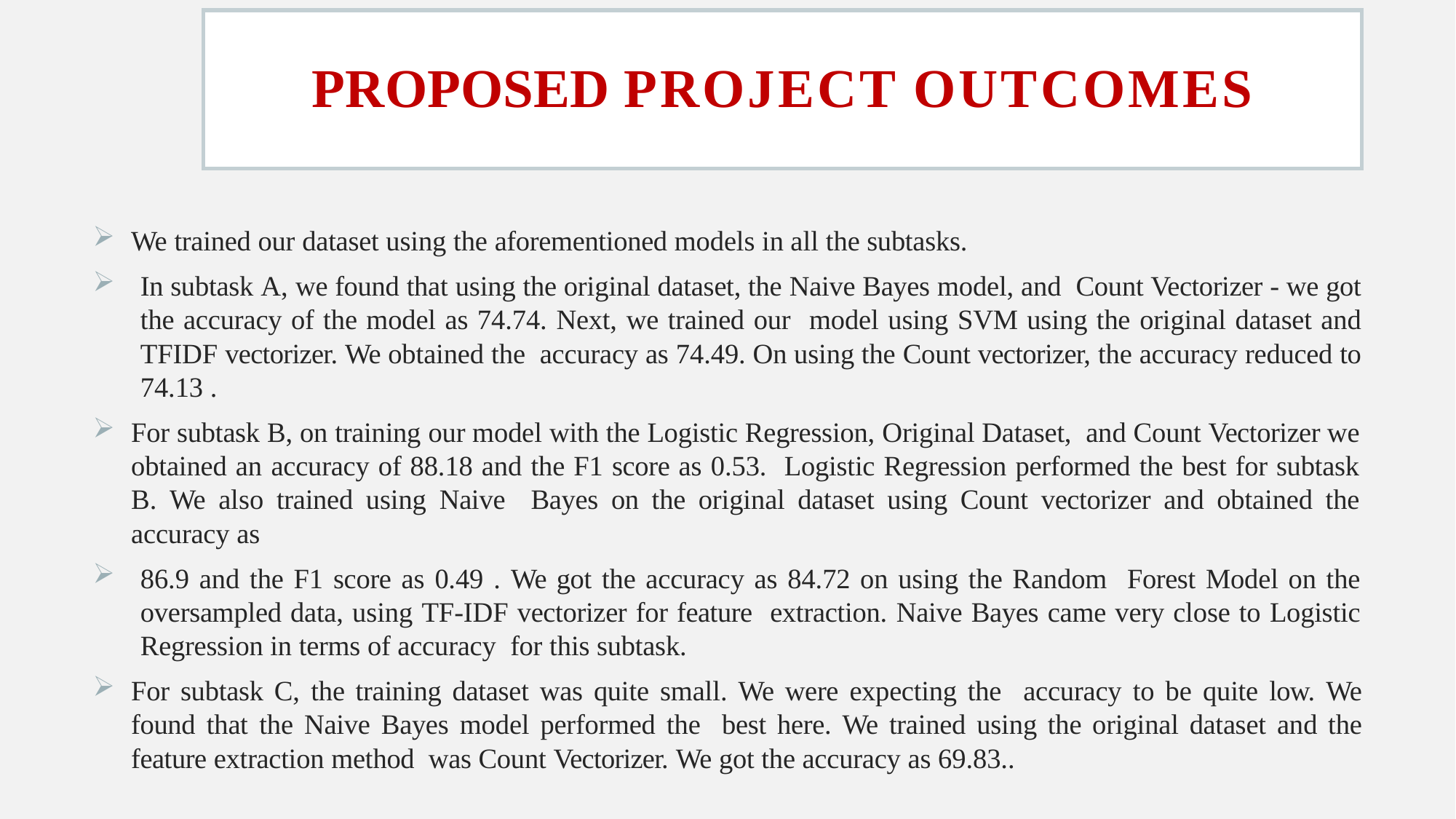

# PROPOSED PROJECT OUTCOMES
We trained our dataset using the aforementioned models in all the subtasks.
In subtask A, we found that using the original dataset, the Naive Bayes model, and  Count Vectorizer - we got the accuracy of the model as 74.74. Next, we trained our  model using SVM using the original dataset and TFIDF vectorizer. We obtained the  accuracy as 74.49. On using the Count vectorizer, the accuracy reduced to 74.13 .
For subtask B, on training our model with the Logistic Regression, Original Dataset,  and Count Vectorizer we obtained an accuracy of 88.18 and the F1 score as 0.53.  Logistic Regression performed the best for subtask B. We also trained using Naive  Bayes on the original dataset using Count vectorizer and obtained the accuracy as
86.9 and the F1 score as 0.49 . We got the accuracy as 84.72 on using the Random  Forest Model on the oversampled data, using TF-IDF vectorizer for feature  extraction. Naive Bayes came very close to Logistic Regression in terms of accuracy  for this subtask.
For subtask C, the training dataset was quite small. We were expecting the  accuracy to be quite low. We found that the Naive Bayes model performed the  best here. We trained using the original dataset and the feature extraction method  was Count Vectorizer. We got the accuracy as 69.83..